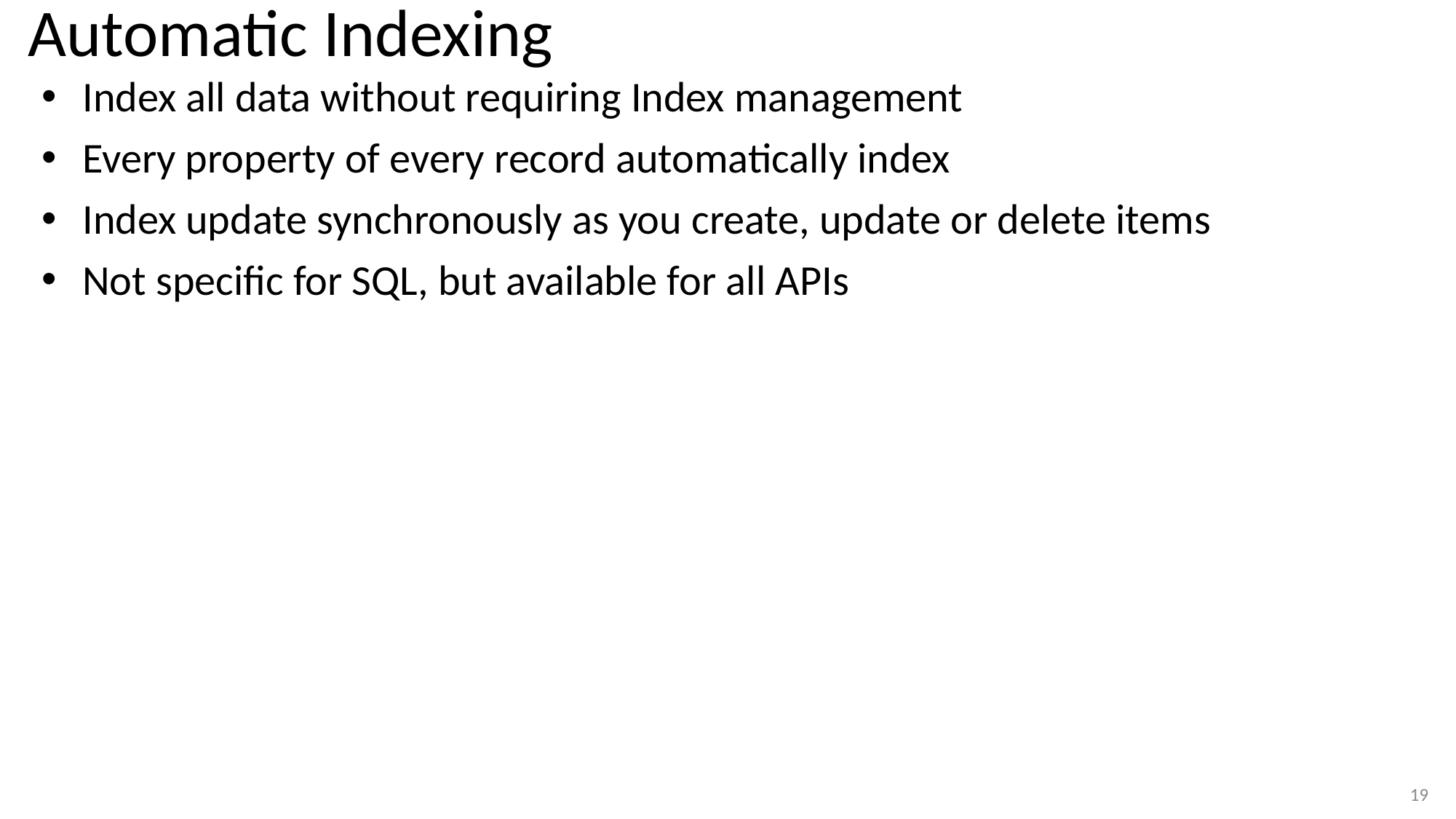

# Automatic Indexing
Index all data without requiring Index management
Every property of every record automatically index
Index update synchronously as you create, update or delete items
Not specific for SQL, but available for all APIs
19